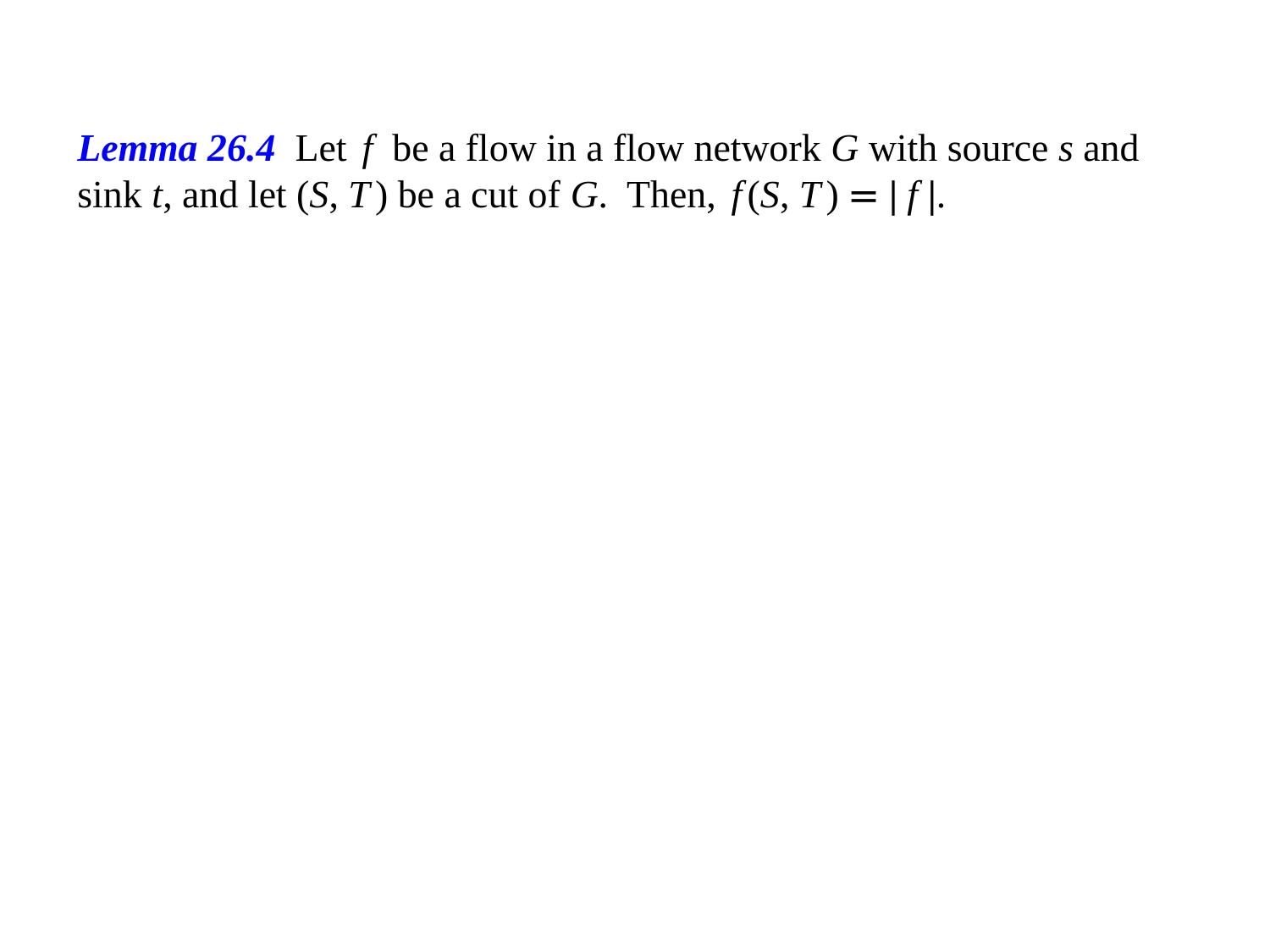

Lemma 26.4  Let  f  be a flow in a flow network G with source s and sink t, and let (S, T ) be a cut of G.  Then,  f (S, T ) = | f |.